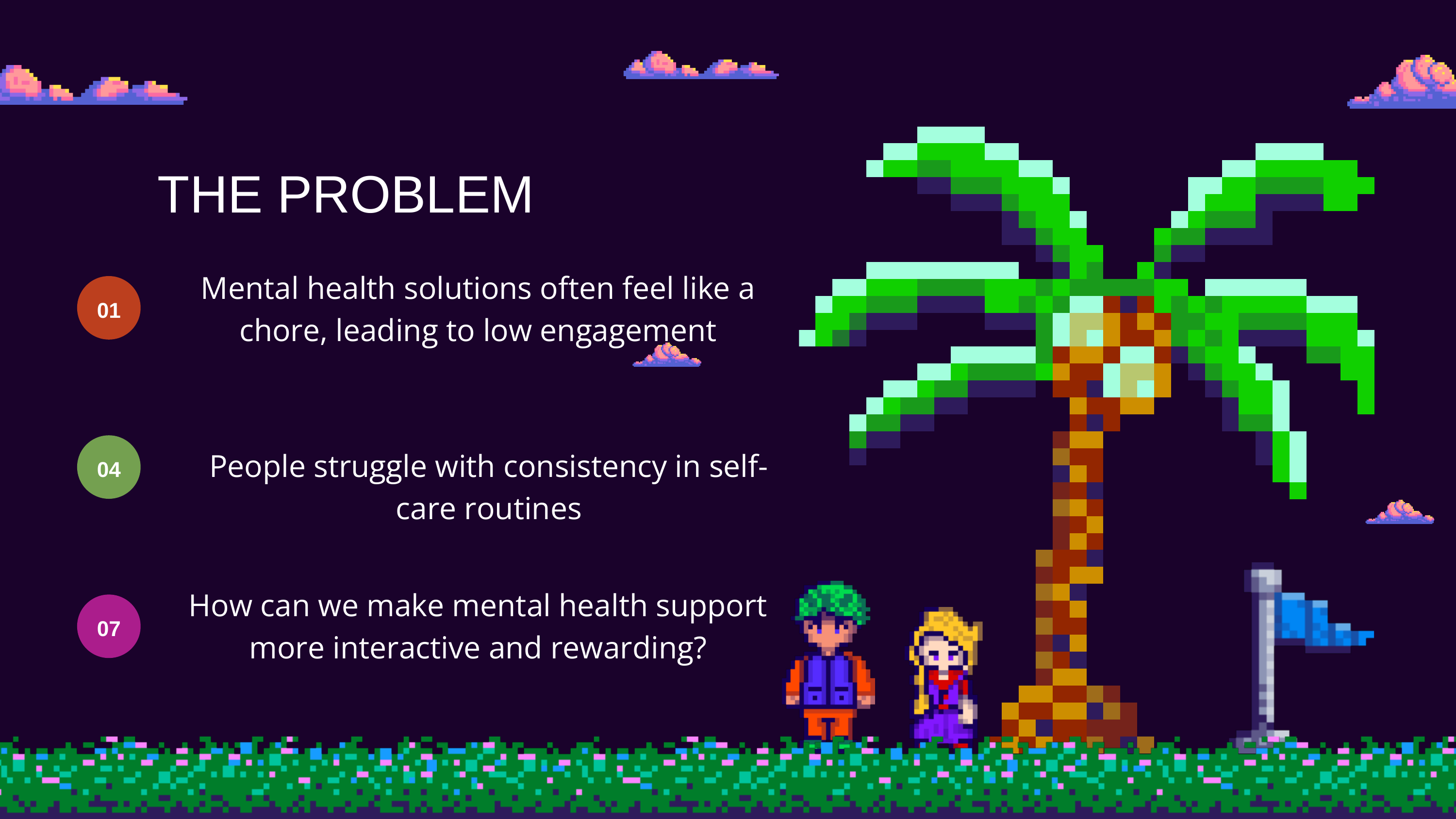

THE PROBLEM
Mental health solutions often feel like a chore, leading to low engagement

01

People struggle with consistency in self-care routines
04

How can we make mental health support more interactive and rewarding?

07